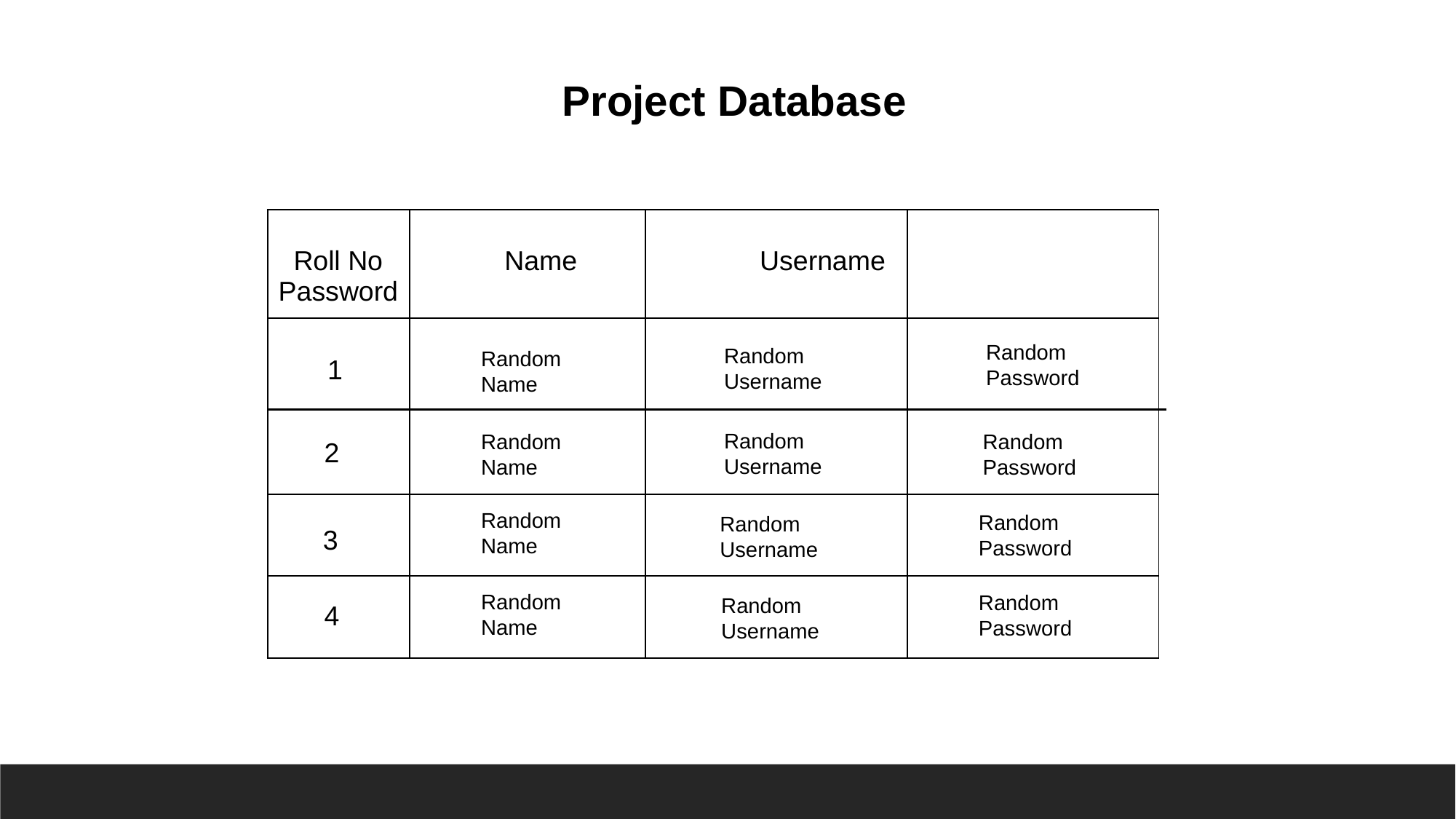

Project Database
| Roll No Name Username Password |
| --- |
Random
Password
Random
Username
Random
Name
1
Random
Username
Random
Name
Random
Password
2
Random
Name
Random
Password
Random
Username
3
Random
Name
Random
Password
Random
Username
4